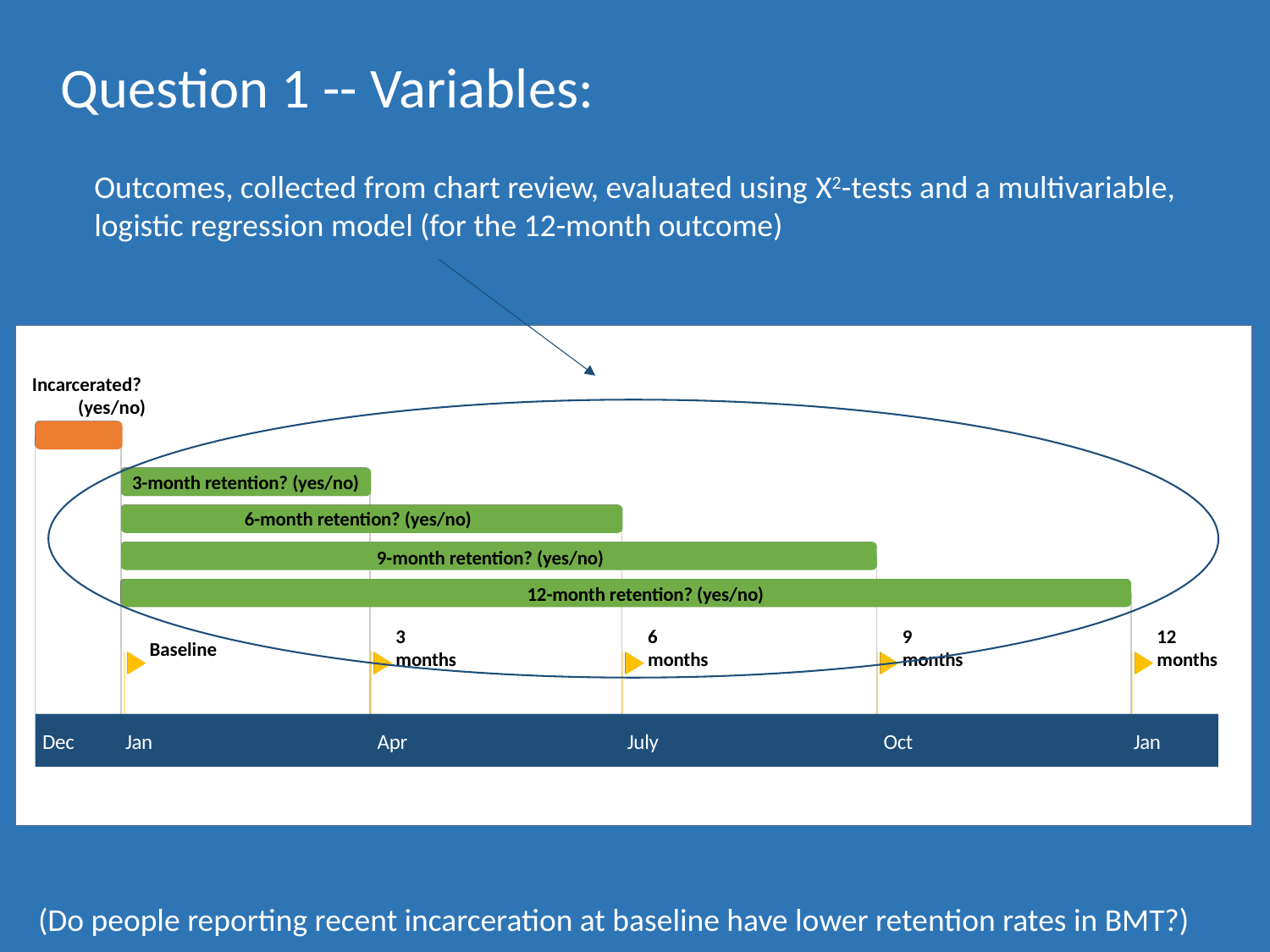

Question 1 -- Variables:
Outcomes, collected from chart review, evaluated using Χ2-tests and a multivariable, logistic regression model (for the 12-month outcome)

Incarcerated?
(yes/no)

3-month retention? (yes/no)

6-month retention? (yes/no)

9-month retention? (yes/no)

12-month retention? (yes/no)
3 months
6 months
9 months
12 months
Baseline

Dec
Jan
Apr
July
Oct
Jan
(Do people reporting recent incarceration at baseline have lower retention rates in BMT?)